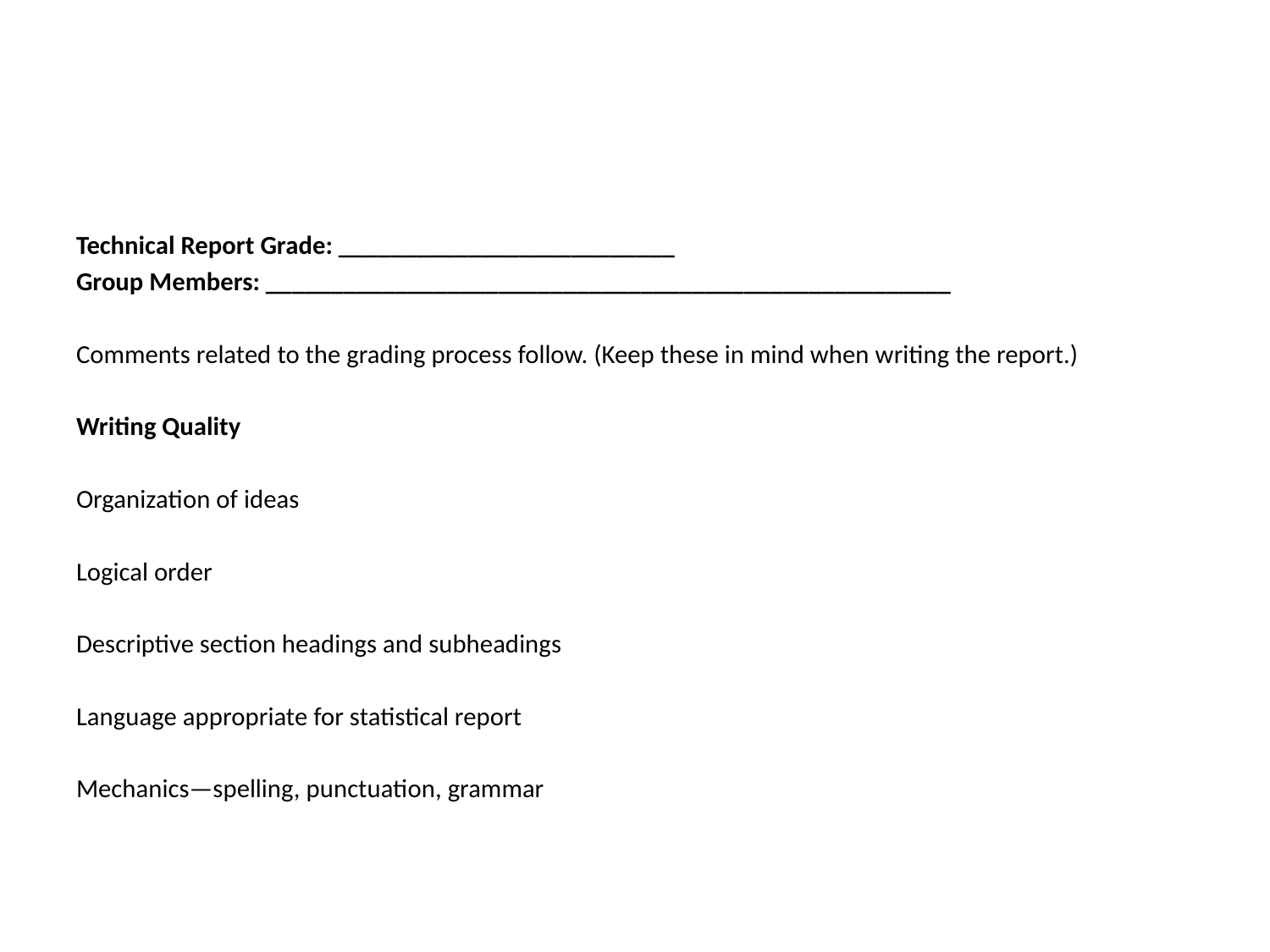

#
Technical Report Grade: __________________________
Group Members: _____________________________________________________

Comments related to the grading process follow. (Keep these in mind when writing the report.)

Writing Quality

Organization of ideas

Logical order

Descriptive section headings and subheadings

Language appropriate for statistical report

Mechanics—spelling, punctuation, grammar